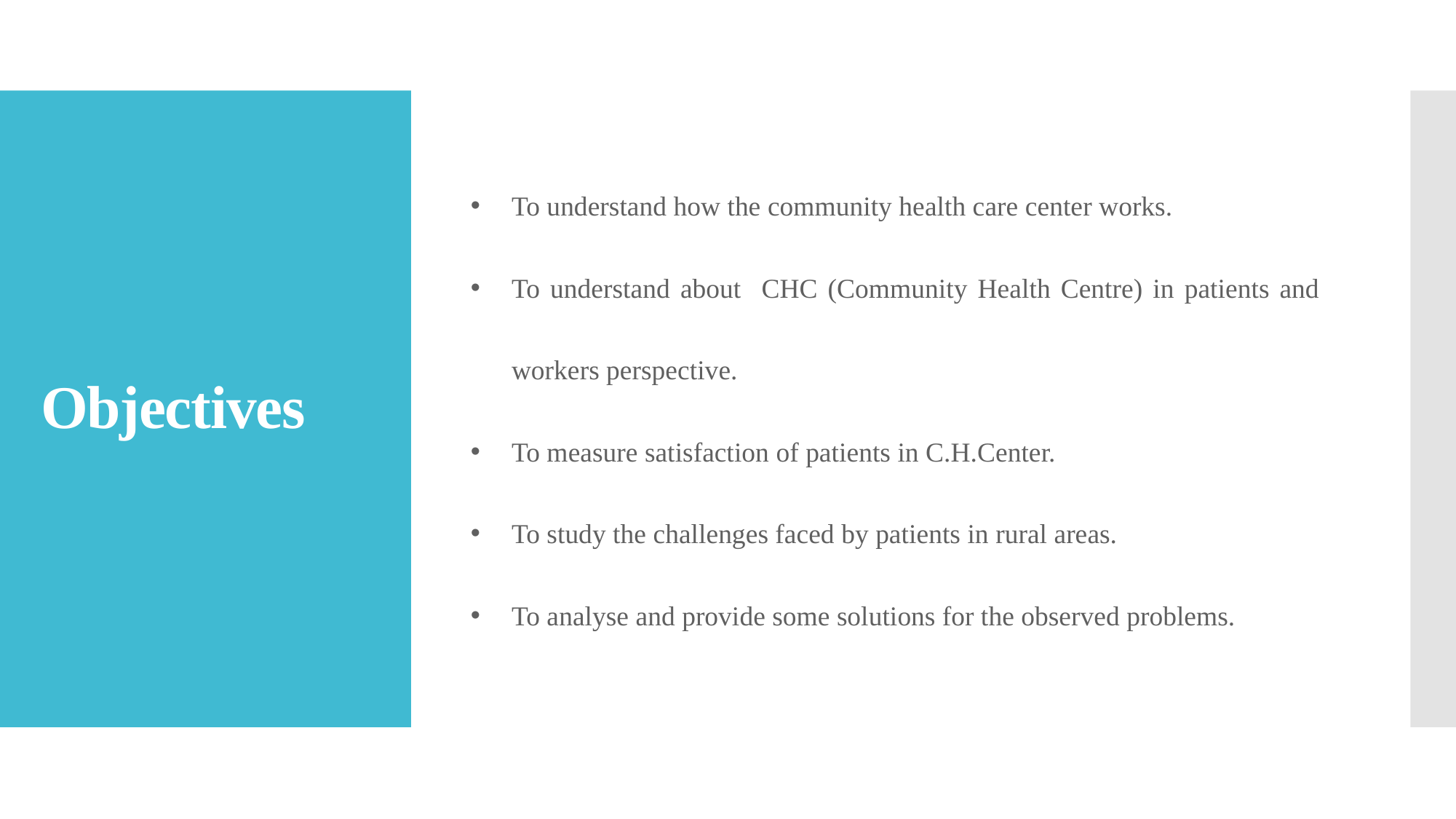

# Objectives
To understand how the community health care center works.
To understand about  CHC (Community Health Centre) in patients and workers perspective.
To measure satisfaction of patients in C.H.Center.
To study the challenges faced by patients in rural areas.
To analyse and provide some solutions for the observed problems.